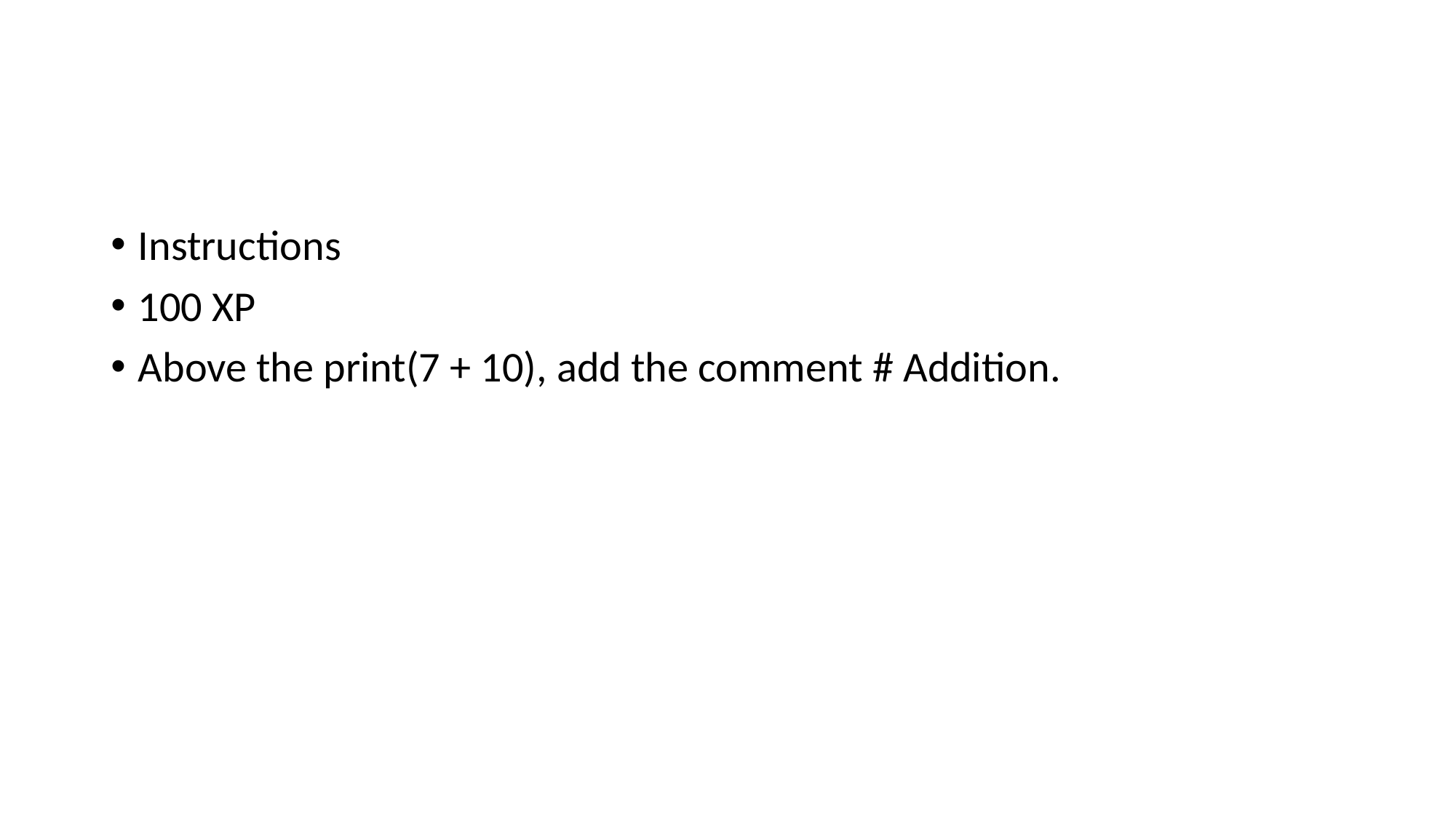

#
Instructions
100 XP
Above the print(7 + 10), add the comment # Addition.